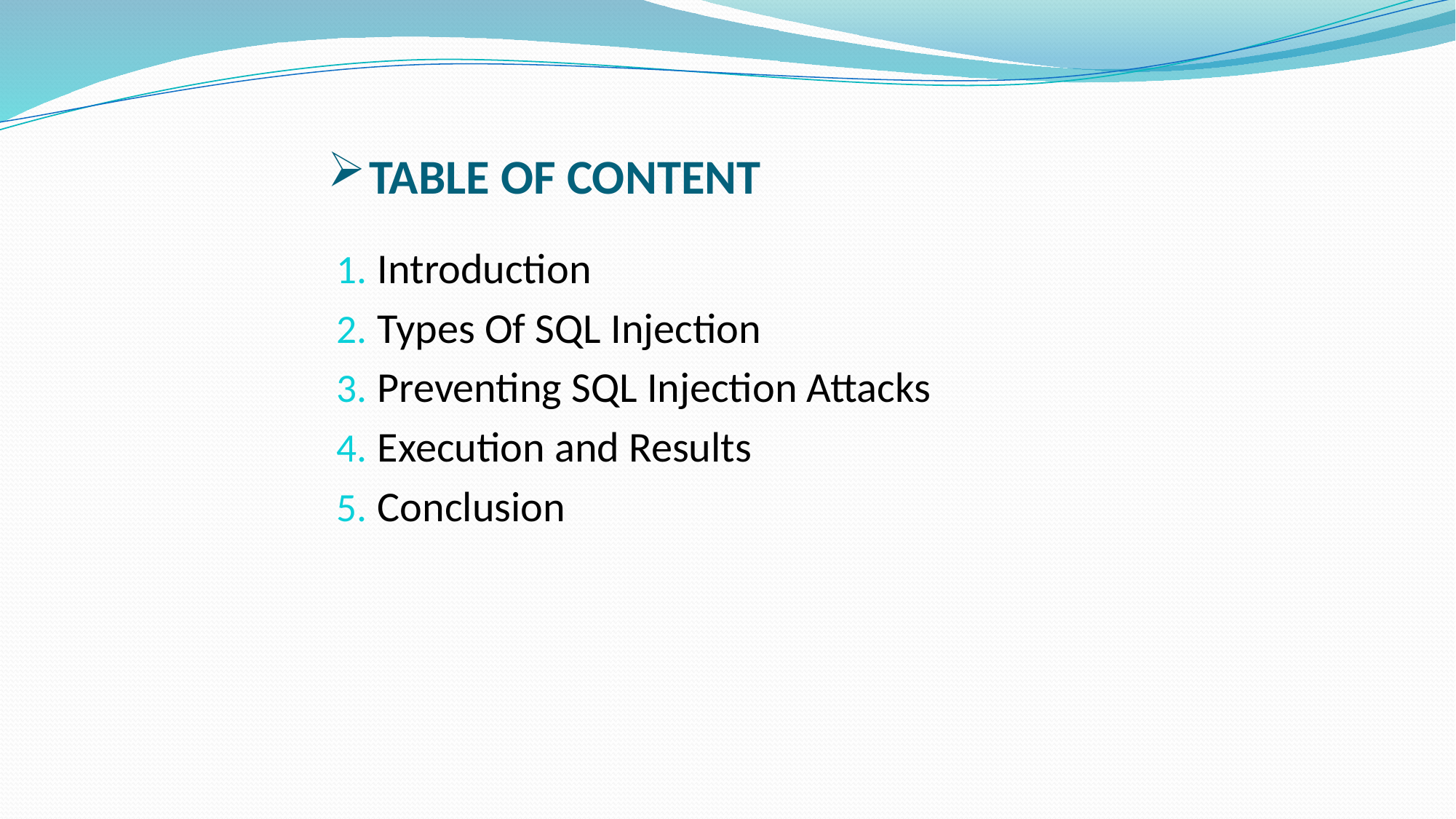

# TABLE OF CONTENT
Introduction
Types Of SQL Injection
Preventing SQL Injection Attacks
Execution and Results
Conclusion